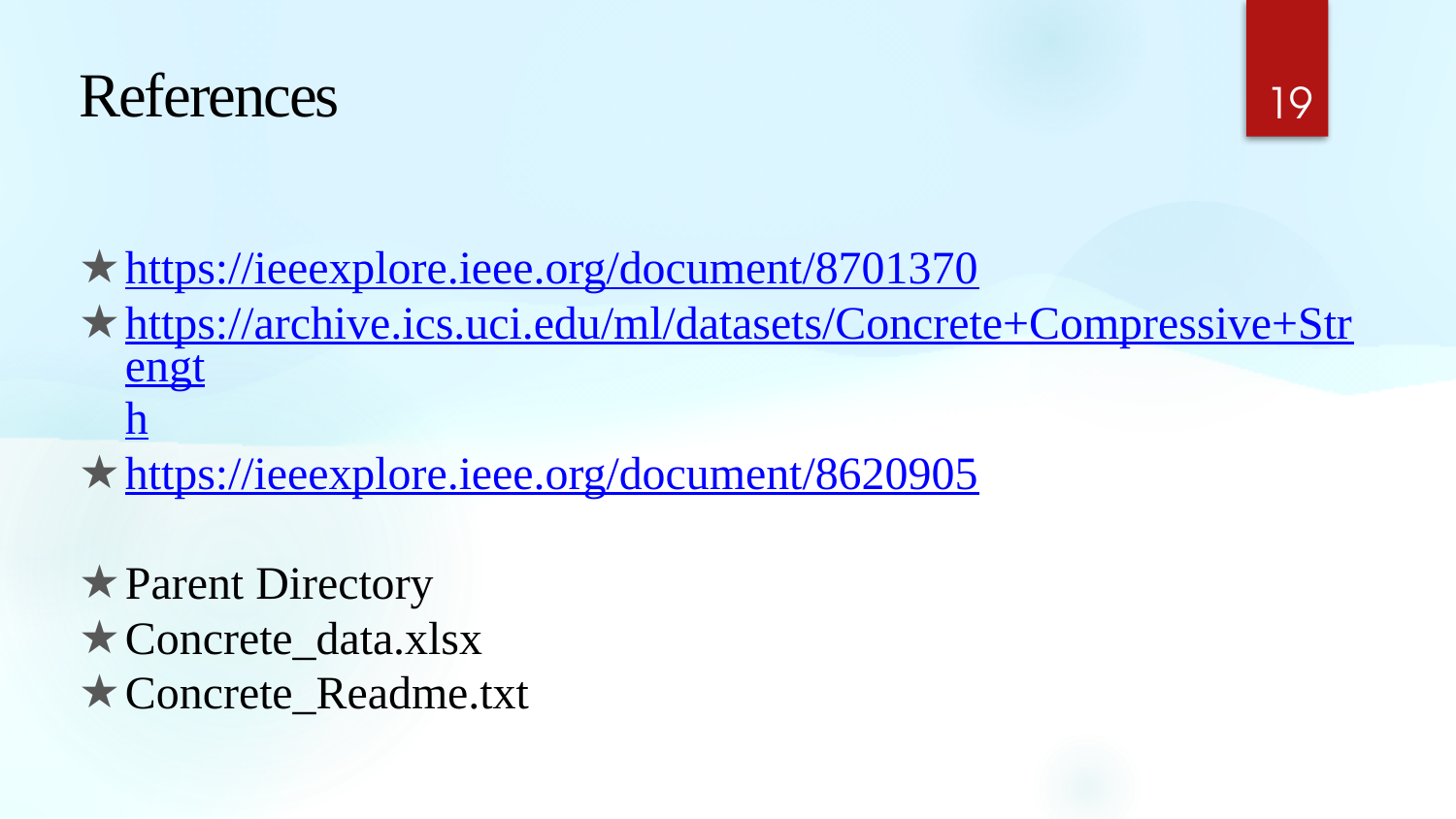

# References
19
https://ieeexplore.ieee.org/document/8701370
https://archive.ics.uci.edu/ml/datasets/Concrete+Compressive+Strength
https://ieeexplore.ieee.org/document/8620905

Parent Directory
Concrete_data.xlsx
Concrete_Readme.txt